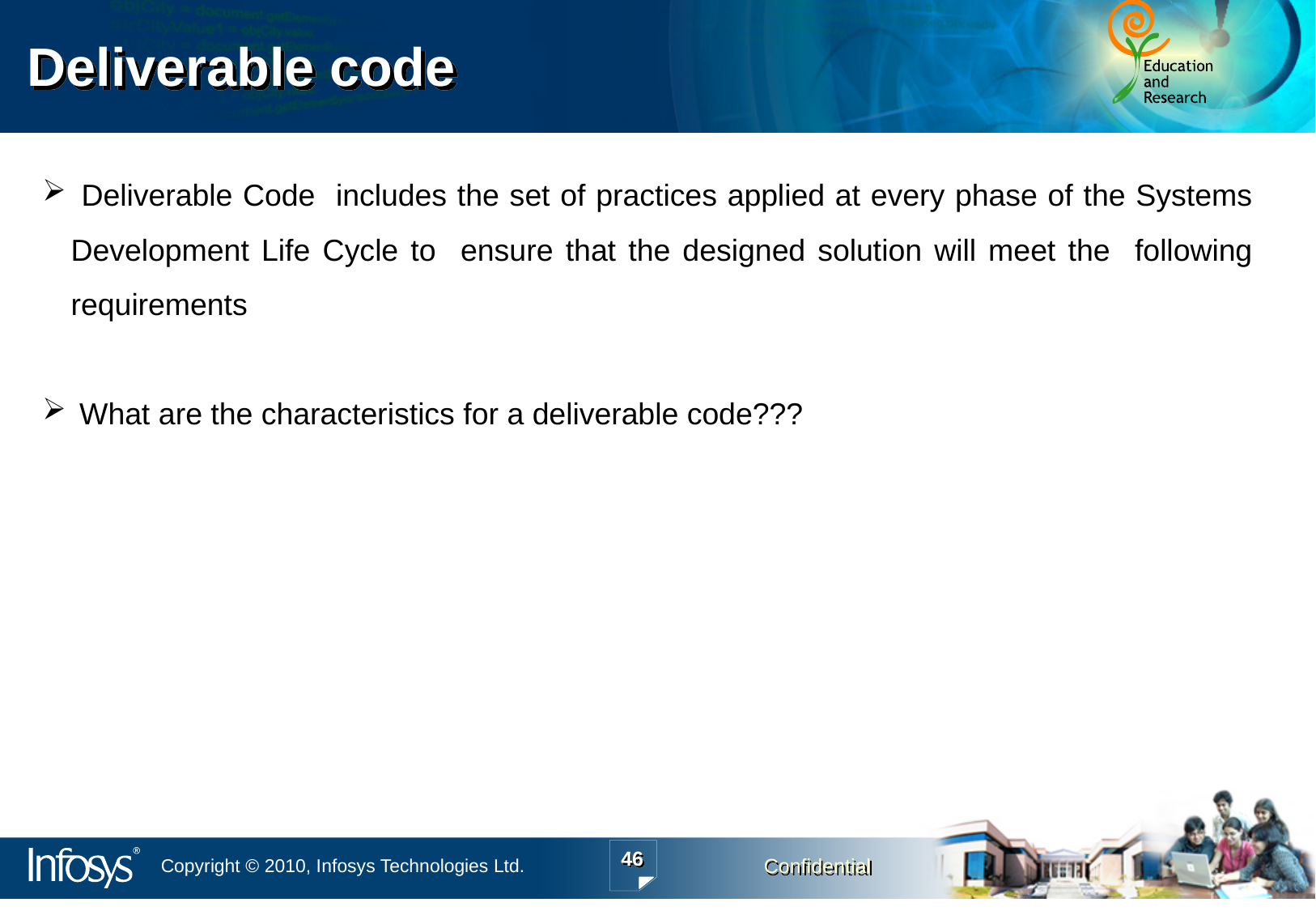

# Deliverable code

 Deliverable Code  includes the set of practices applied at every phase of the Systems Development Life Cycle to  ensure that the designed solution will meet the  following requirements

 What are the characteristics for a deliverable code???